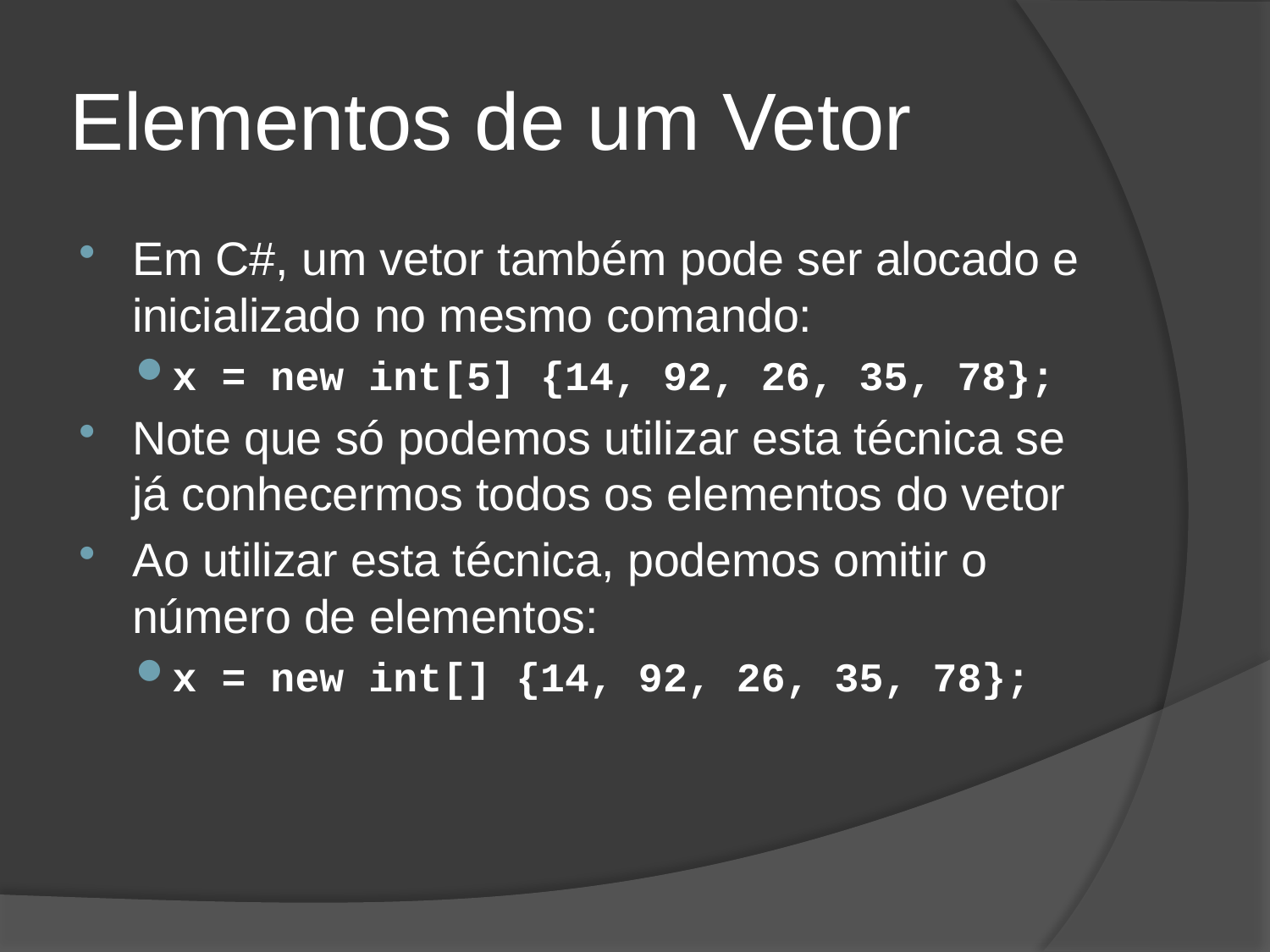

# Elementos de um Vetor
Em C#, um vetor também pode ser alocado e inicializado no mesmo comando:
x = new int[5] {14, 92, 26, 35, 78};
Note que só podemos utilizar esta técnica se já conhecermos todos os elementos do vetor
Ao utilizar esta técnica, podemos omitir o número de elementos:
x = new int[] {14, 92, 26, 35, 78};